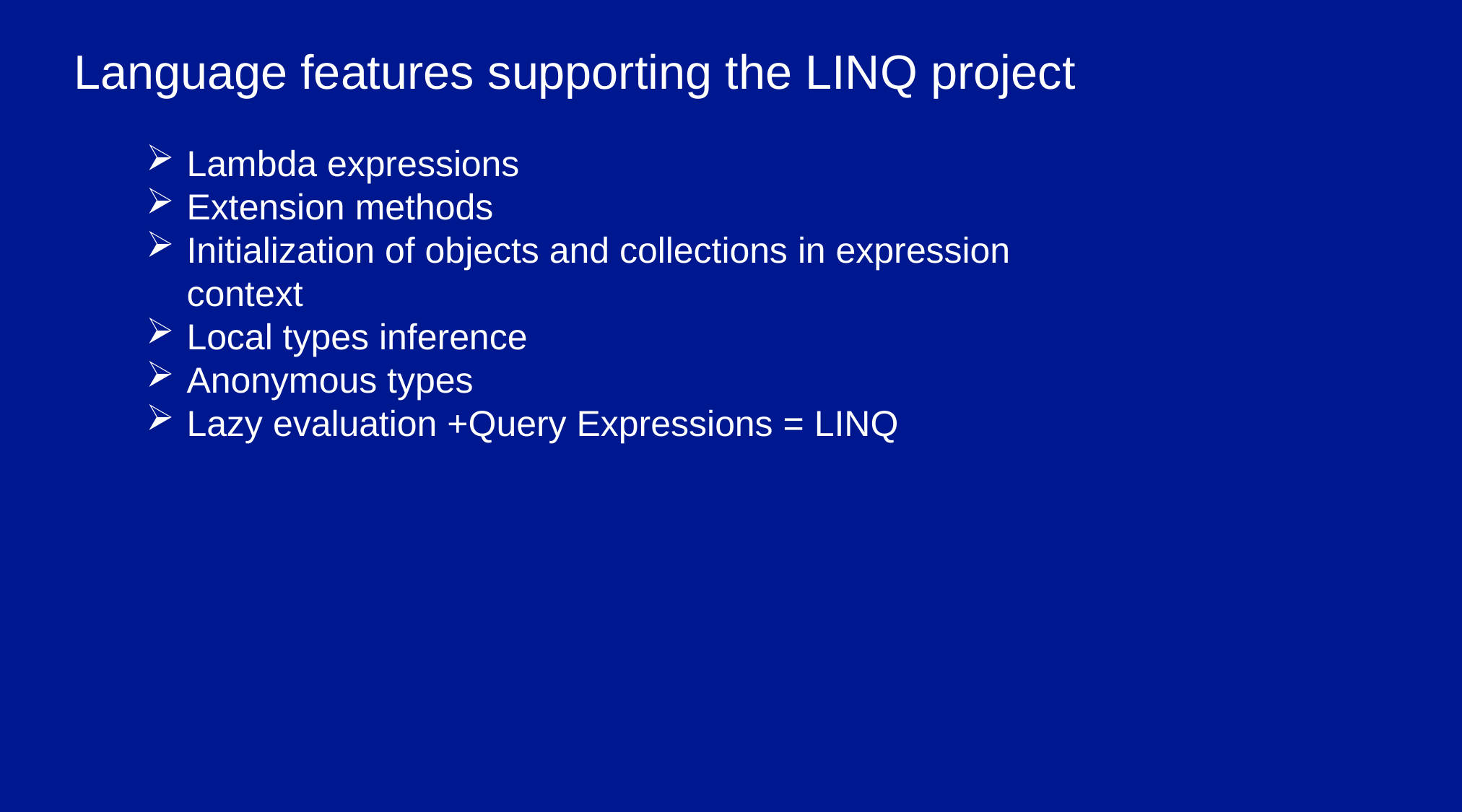

Language features supporting the LINQ project
Lambda expressions
Extension methods
Initialization of objects and collections in expression context
Local types inference
Anonymous types
Lazy evaluation +Query Expressions = LINQ